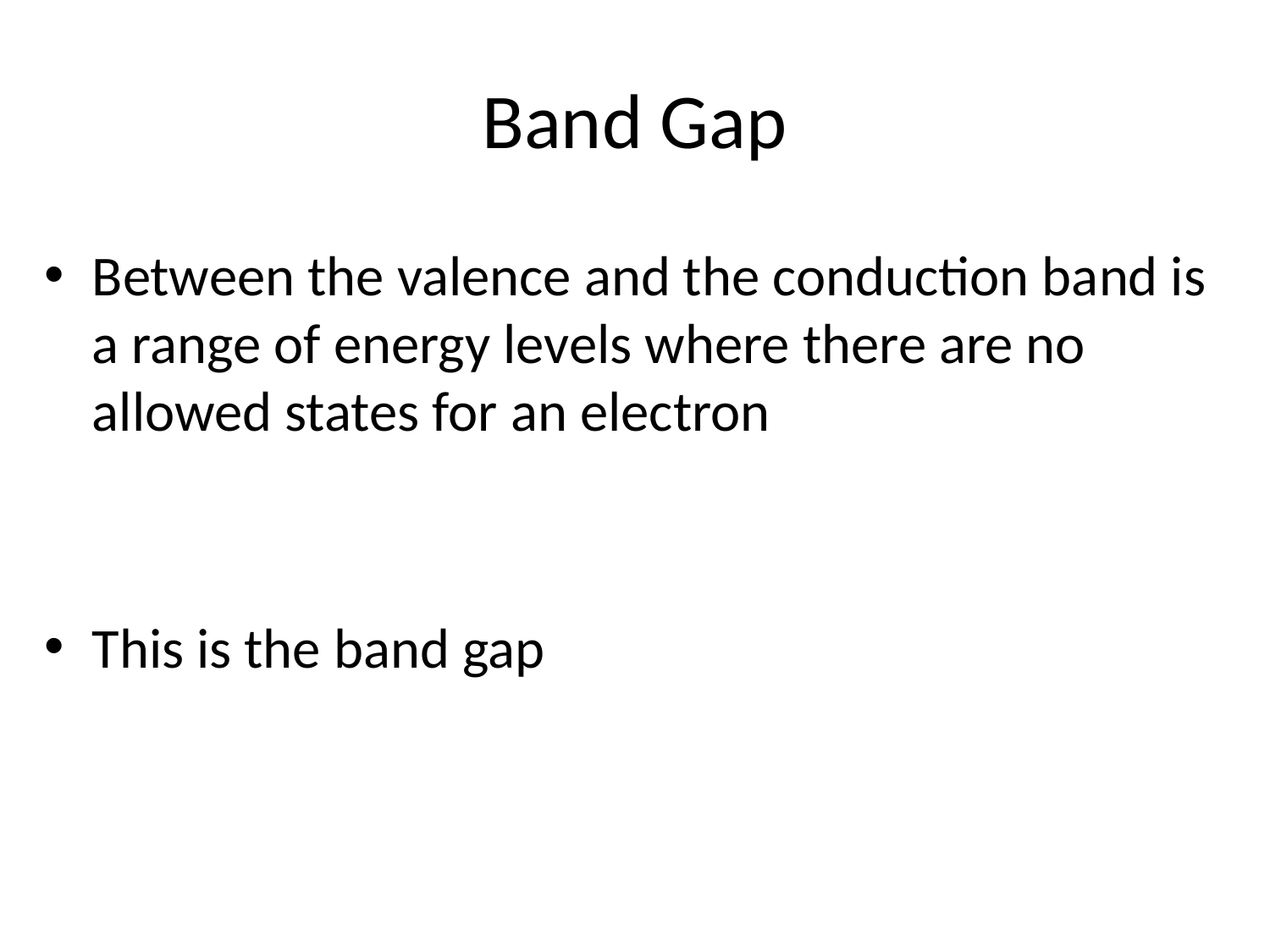

# Band Gap
Between the valence and the conduction band is a range of energy levels where there are no allowed states for an electron

This is the band gap